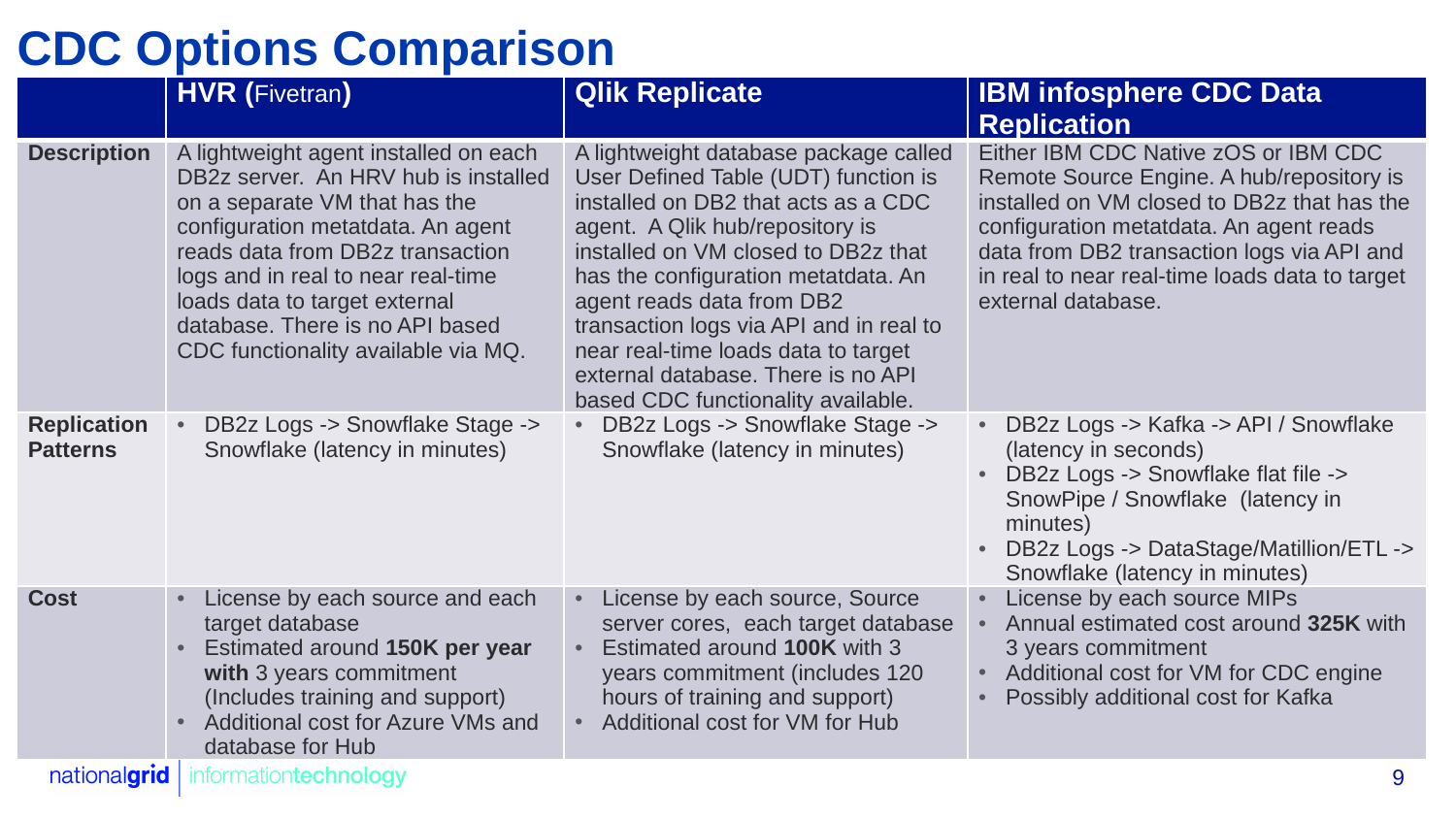

CDC Options Comparison
|  | HVR (Fivetran) | Qlik Replicate | IBM infosphere CDC Data Replication |
| --- | --- | --- | --- |
| Description | A lightweight agent installed on each DB2z server. An HRV hub is installed on a separate VM that has the configuration metatdata. An agent reads data from DB2z transaction logs and in real to near real-time loads data to target external database. There is no API based CDC functionality available via MQ. | A lightweight database package called User Defined Table (UDT) function is installed on DB2 that acts as a CDC agent. A Qlik hub/repository is installed on VM closed to DB2z that has the configuration metatdata. An agent reads data from DB2 transaction logs via API and in real to near real-time loads data to target external database. There is no API based CDC functionality available. | Either IBM CDC Native zOS or IBM CDC Remote Source Engine. A hub/repository is installed on VM closed to DB2z that has the configuration metatdata. An agent reads data from DB2 transaction logs via API and in real to near real-time loads data to target external database. |
| Replication Patterns | DB2z Logs -> Snowflake Stage -> Snowflake (latency in minutes) | DB2z Logs -> Snowflake Stage -> Snowflake (latency in minutes) | DB2z Logs -> Kafka -> API / Snowflake (latency in seconds) DB2z Logs -> Snowflake flat file -> SnowPipe / Snowflake (latency in minutes) DB2z Logs -> DataStage/Matillion/ETL -> Snowflake (latency in minutes) |
| Cost | License by each source and each target database Estimated around 150K per year with 3 years commitment (Includes training and support) Additional cost for Azure VMs and database for Hub | License by each source, Source server cores, each target database Estimated around 100K with 3 years commitment (includes 120 hours of training and support) Additional cost for VM for Hub | License by each source MIPs Annual estimated cost around 325K with 3 years commitment Additional cost for VM for CDC engine Possibly additional cost for Kafka |